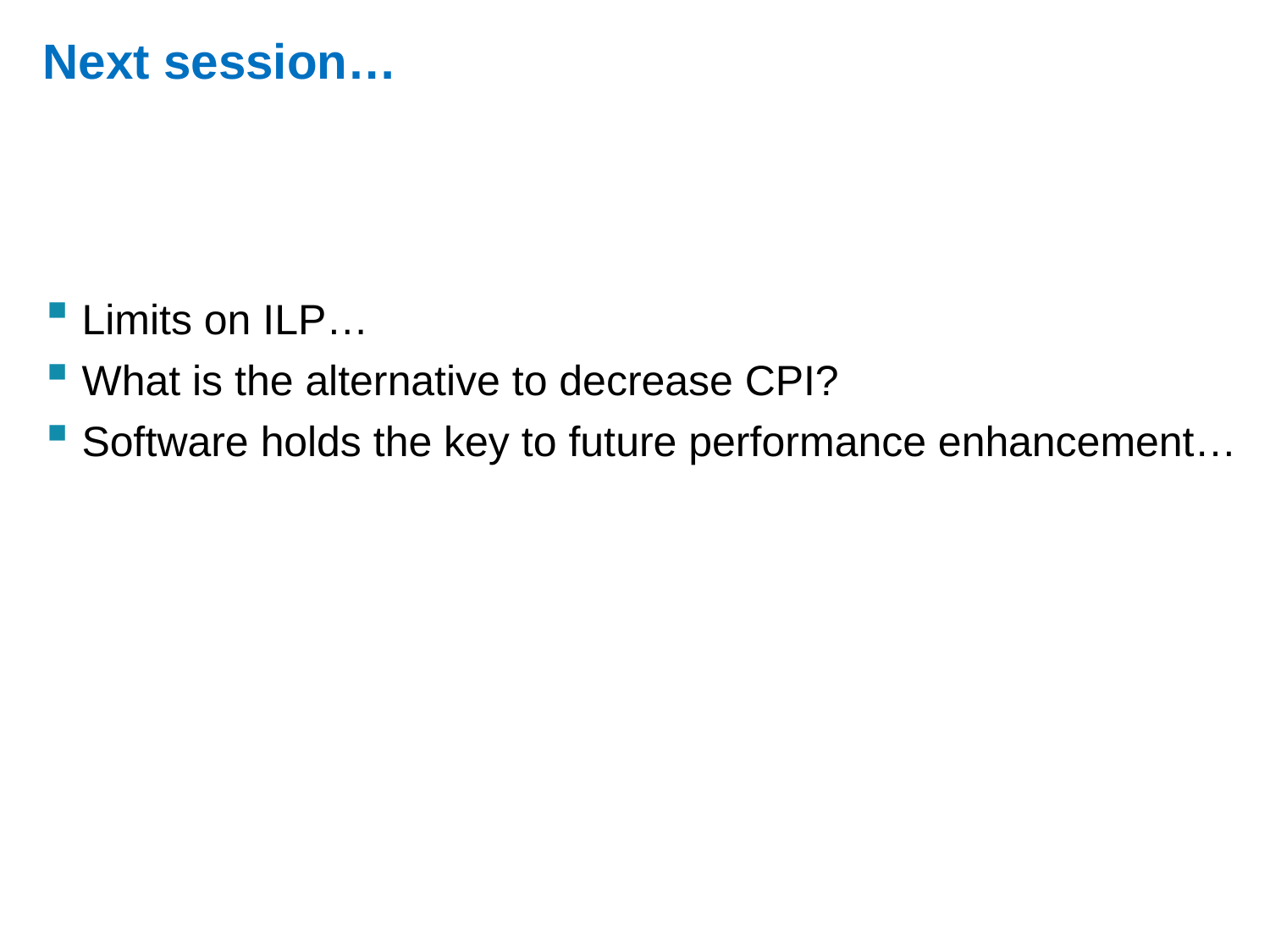

# Next session…
Limits on ILP…
What is the alternative to decrease CPI?
Software holds the key to future performance enhancement…